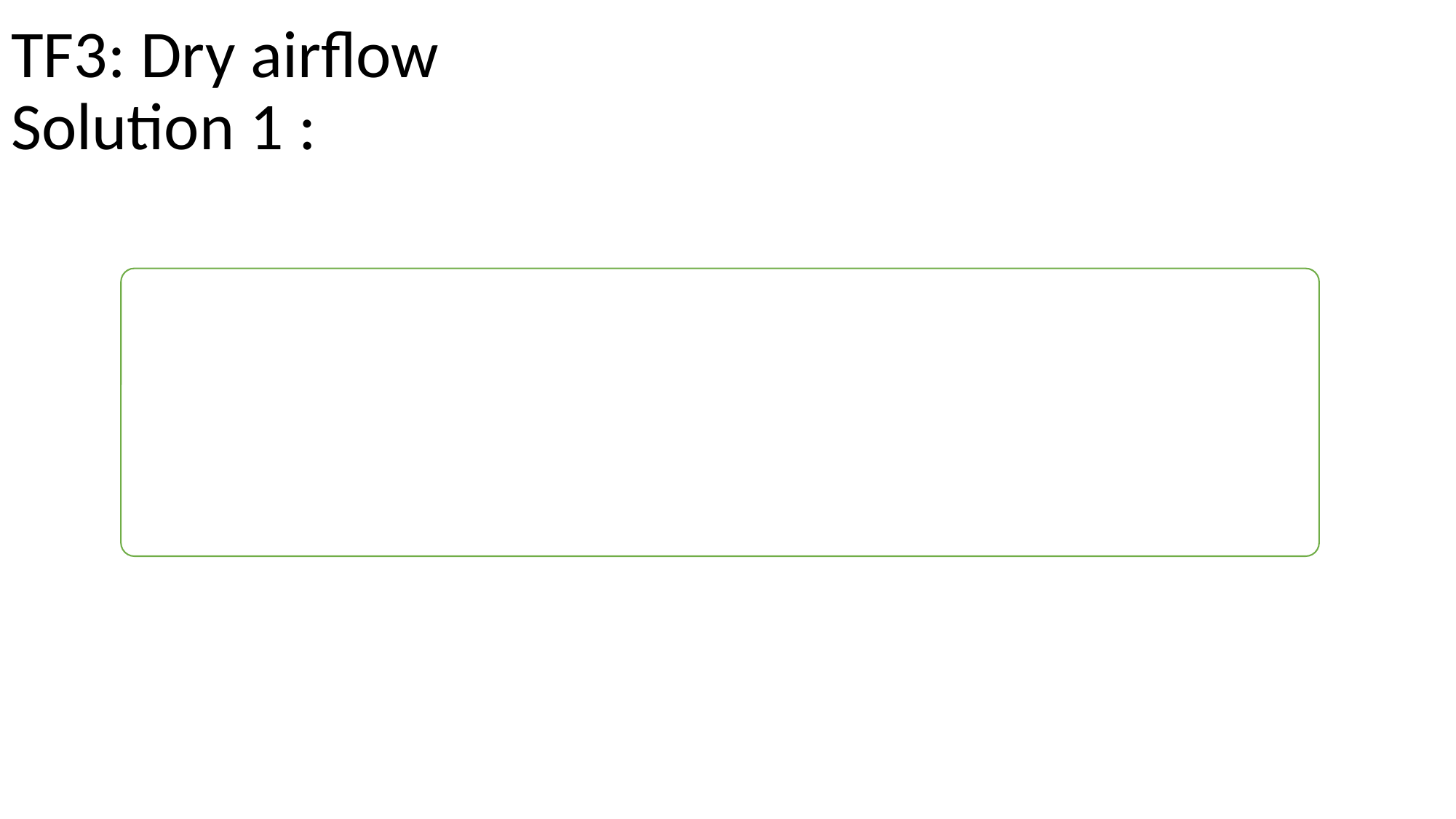

# TF3: Dry airflow Solution 1 :